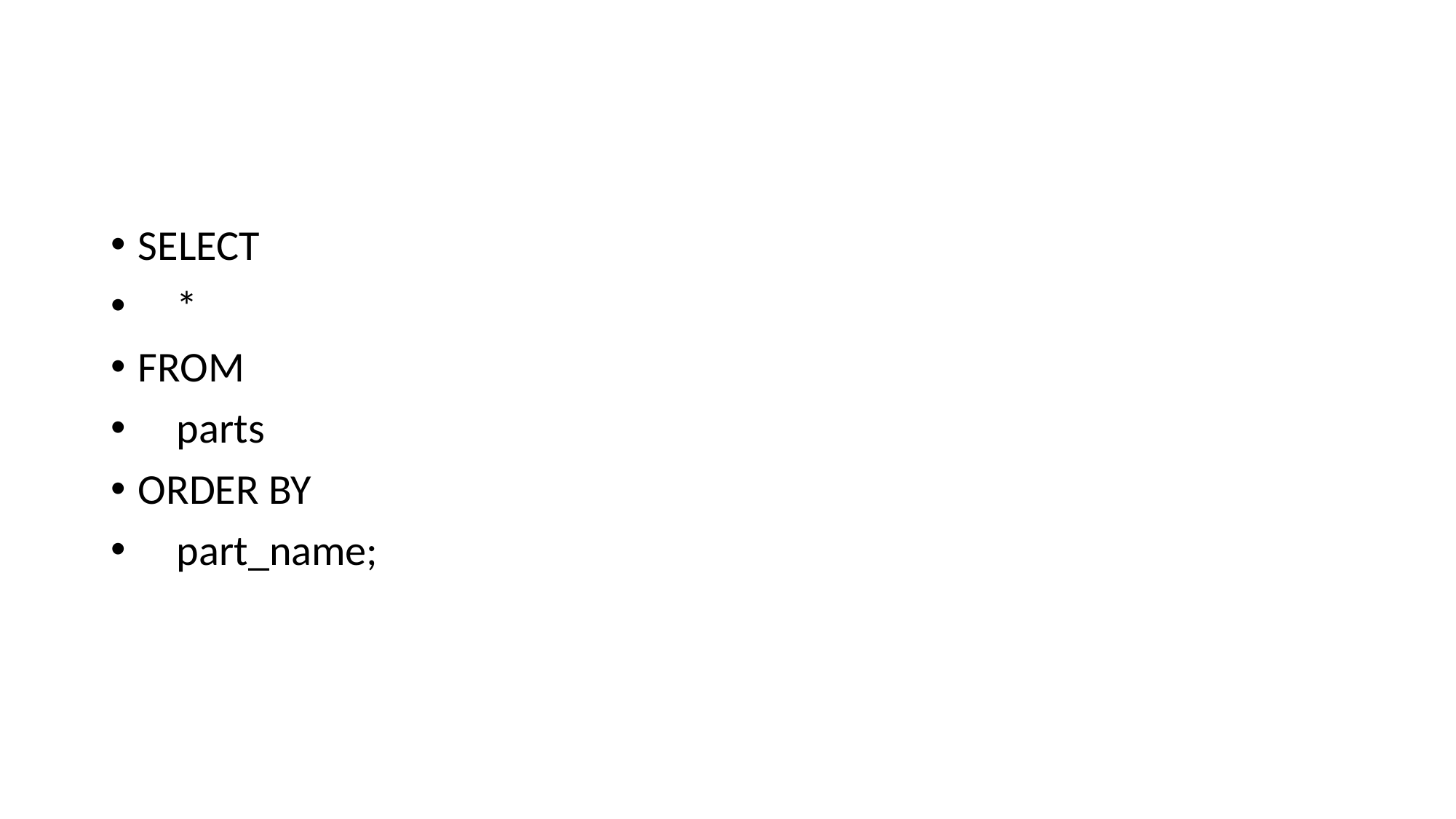

#
SELECT
    *
FROM
    parts
ORDER BY
    part_name;